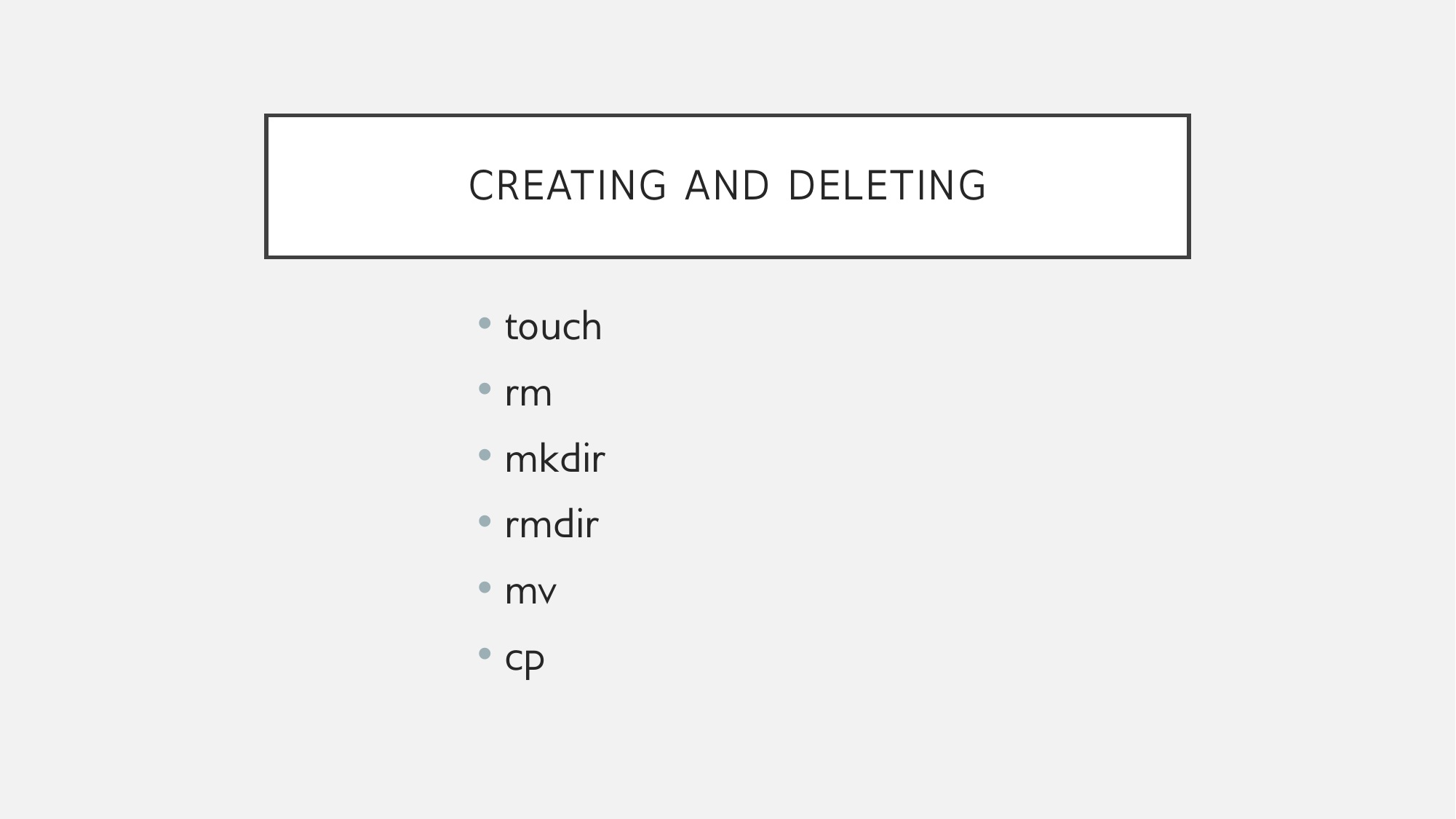

# creating and deleting
touch
rm
mkdir
rmdir
mv
cp